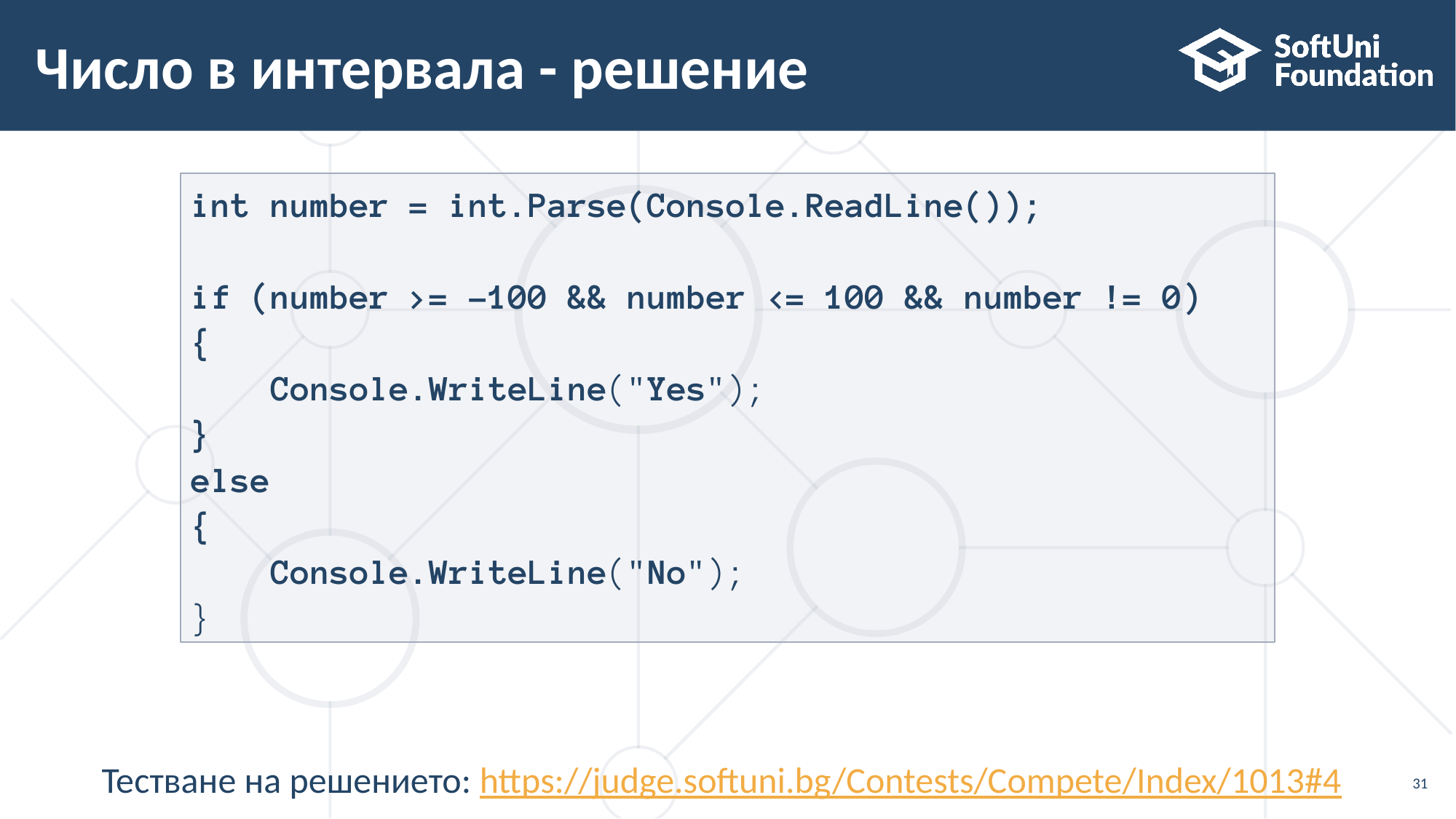

# Число в интервала - решение
int number = int.Parse(Console.ReadLine());

if (number >= -100 && number <= 100 && number != 0)
{
    Console.WriteLine("Yes");
}
else
{
    Console.WriteLine("No");
}
Тестване на решението: https://judge.softuni.bg/Contests/Compete/Index/1013#4
31